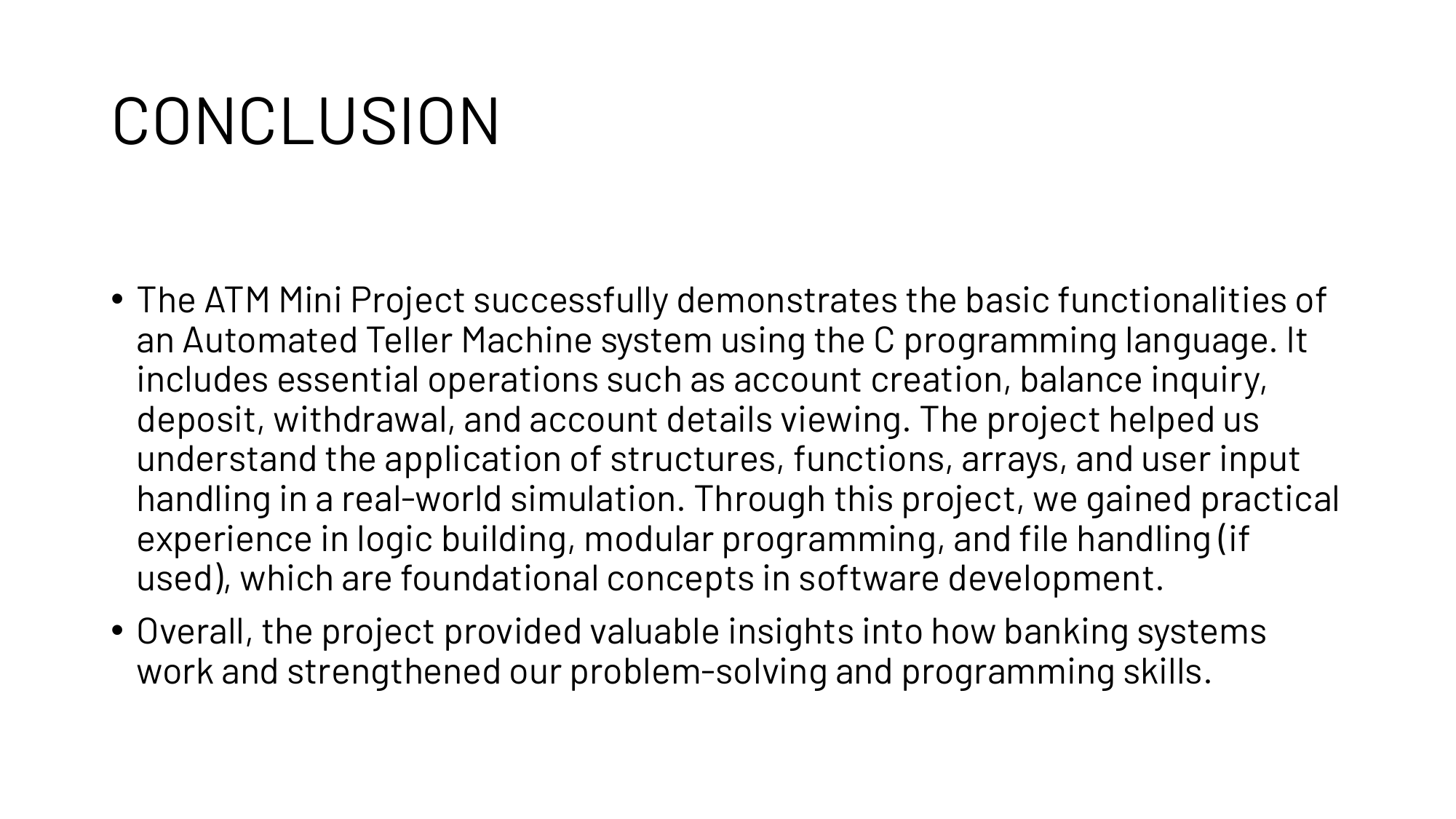

# CONCLUSION

The ATM Mini Project successfully demonstrates the basic functionalities of an Automated Teller Machine system using the C programming language. It includes essential operations such as account creation, balance inquiry, deposit, withdrawal, and account details viewing. The project helped us understand the application of structures, functions, arrays, and user input handling in a real-world simulation. Through this project, we gained practical experience in logic building, modular programming, and file handling (if used), which are foundational concepts in software development.
Overall, the project provided valuable insights into how banking systems work and strengthened our problem-solving and programming skills.